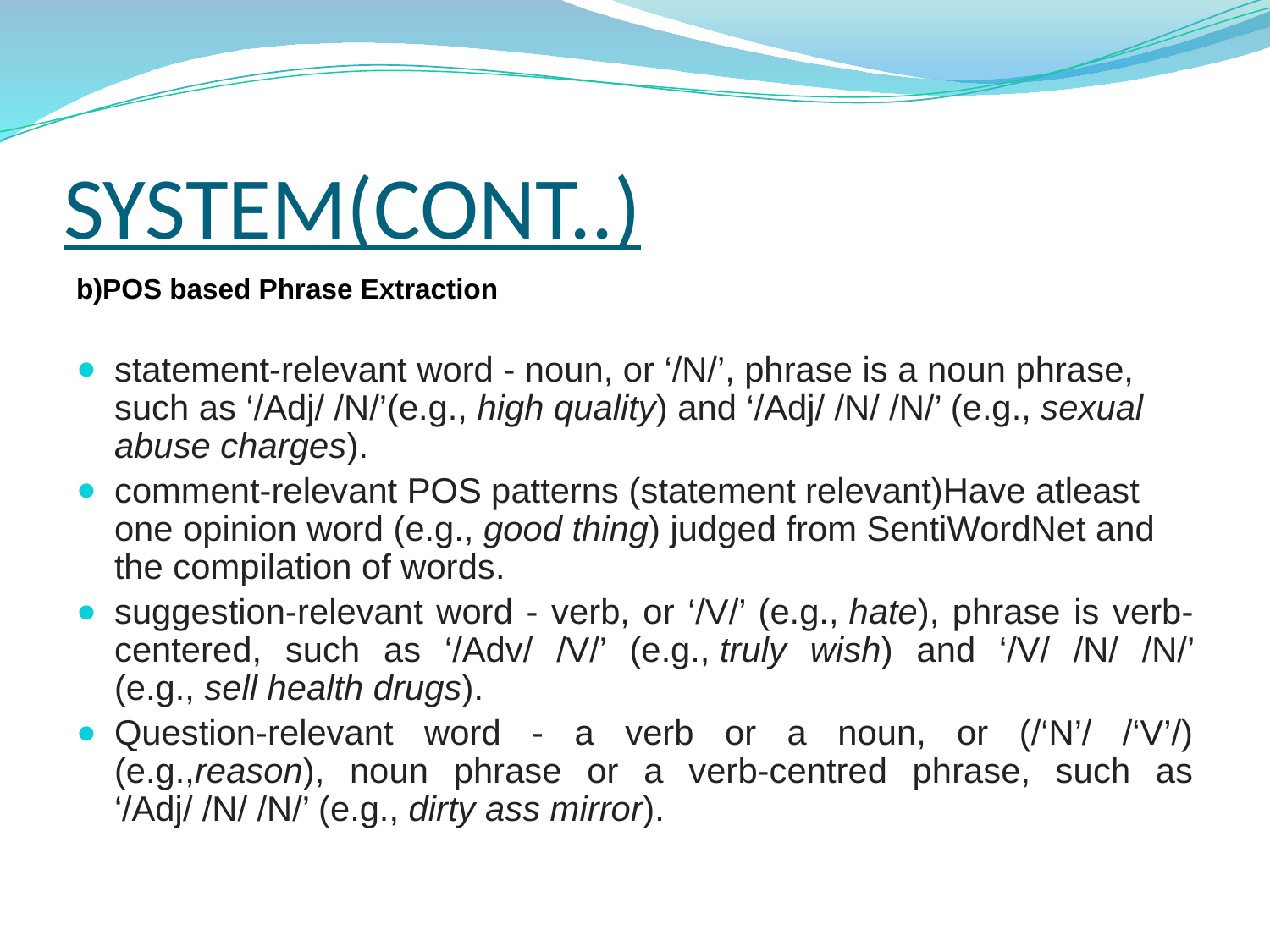

# SYSTEM(CONT..)
b)POS based Phrase Extraction

statement-relevant word - noun, or ‘/N/’, phrase is a noun phrase, such as ‘/Adj/ /N/’(e.g., high quality) and ‘/Adj/ /N/ /N/’ (e.g., sexual abuse charges).
comment-relevant POS patterns (statement relevant)Have atleast one opinion word (e.g., good thing) judged from SentiWordNet and the compilation of words.
suggestion-relevant word - verb, or ‘/V/’ (e.g., hate), phrase is verb-centered, such as ‘/Adv/ /V/’ (e.g., truly wish) and ‘/V/ /N/ /N/’ (e.g., sell health drugs).
Question-relevant word - a verb or a noun, or (/‘N’/ /‘V’/) (e.g.,reason), noun phrase or a verb-centred phrase, such as ‘/Adj/ /N/ /N/’ (e.g., dirty ass mirror).